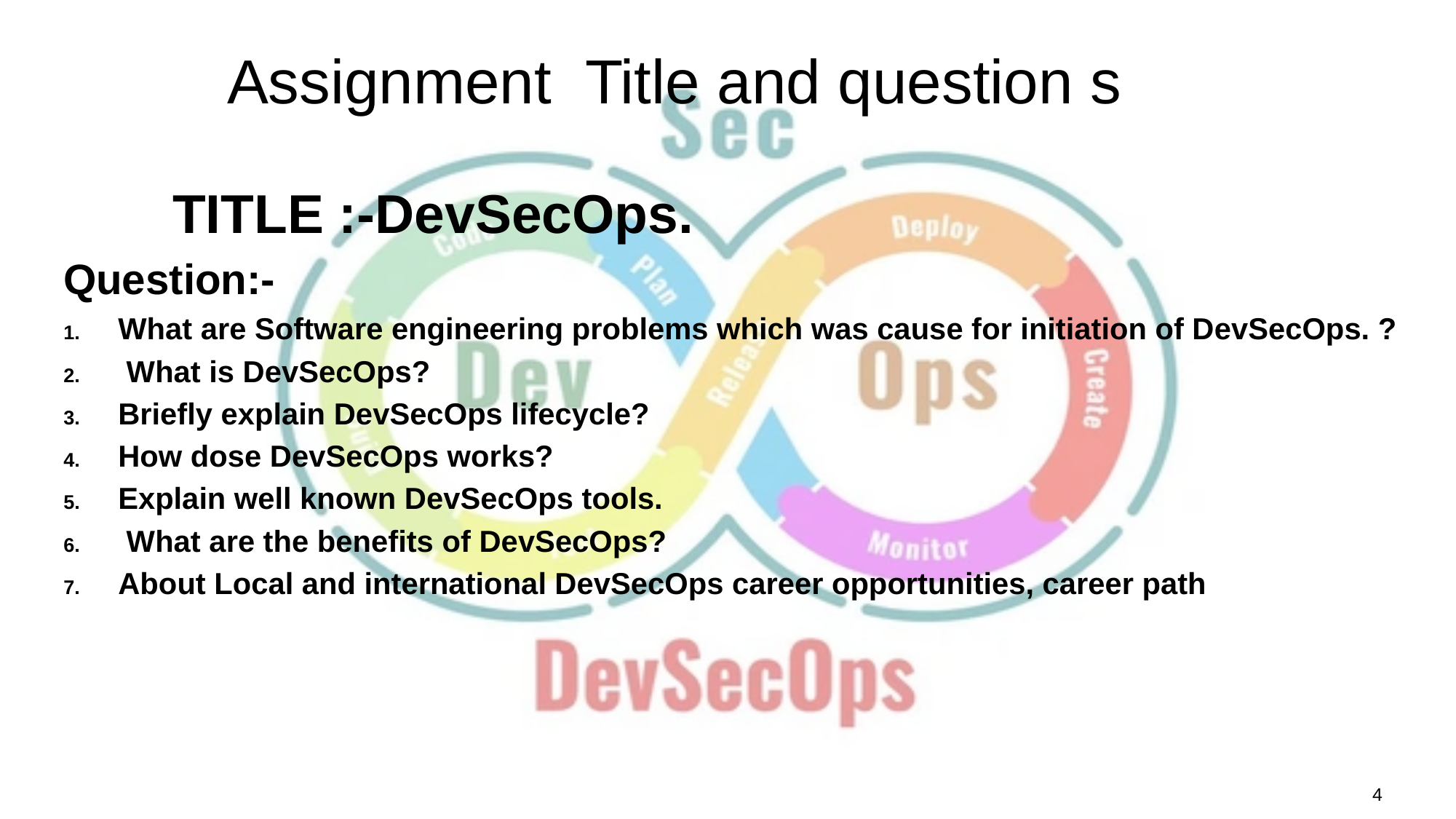

# Assignment  Title and question s
	TITLE :-DevSecOps.
Question:-
What are Software engineering problems which was cause for initiation of DevSecOps. ?
 What is DevSecOps?
Briefly explain DevSecOps lifecycle?
How dose DevSecOps works?
Explain well known DevSecOps tools.
 What are the benefits of DevSecOps?
About Local and international DevSecOps career opportunities, career path
4